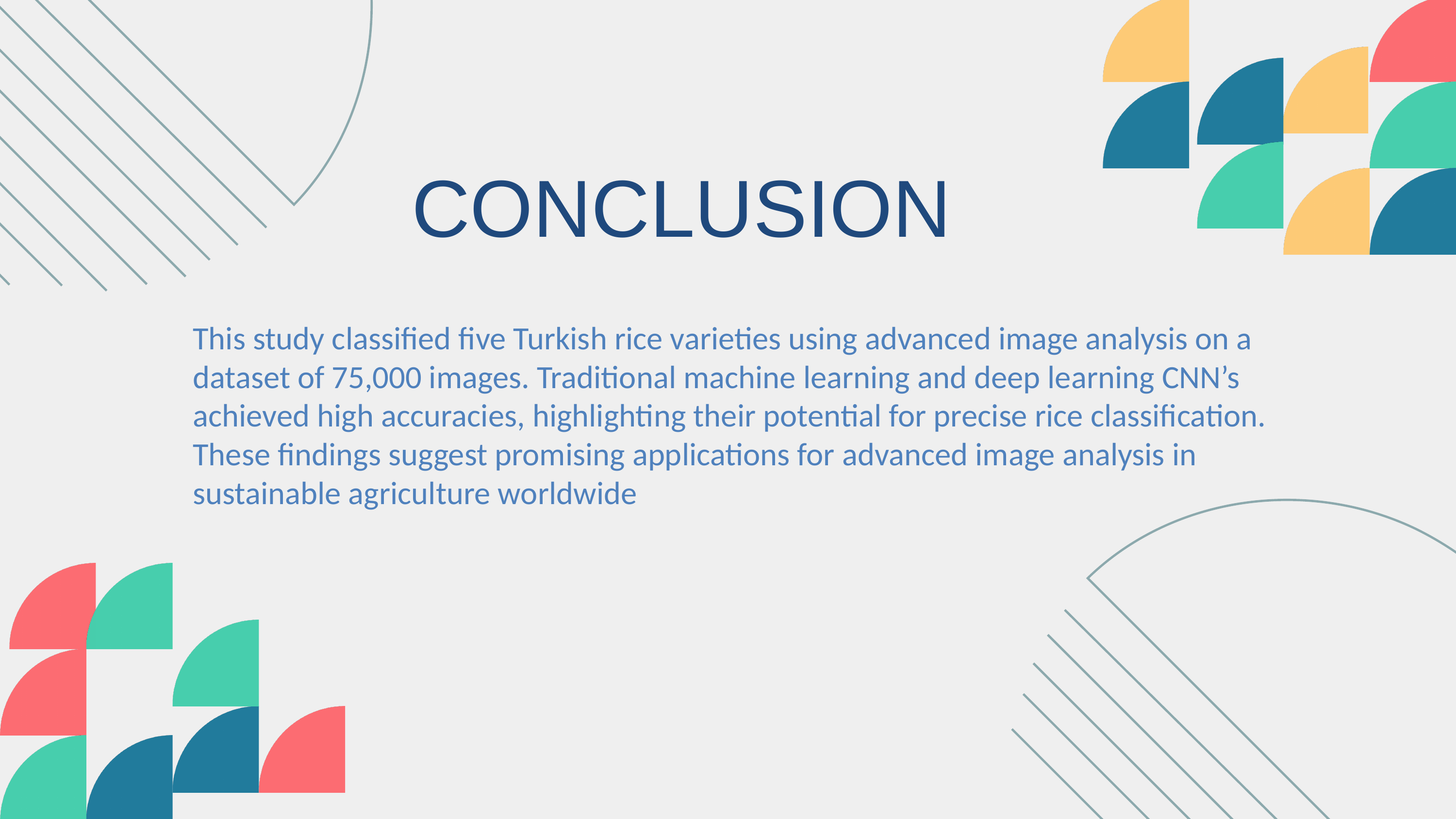

CONCLUSION

This study classified five Turkish rice varieties using advanced image analysis on a dataset of 75,000 images. Traditional machine learning and deep learning CNN’s achieved high accuracies, highlighting their potential for precise rice classification. These findings suggest promising applications for advanced image analysis in sustainable agriculture worldwide